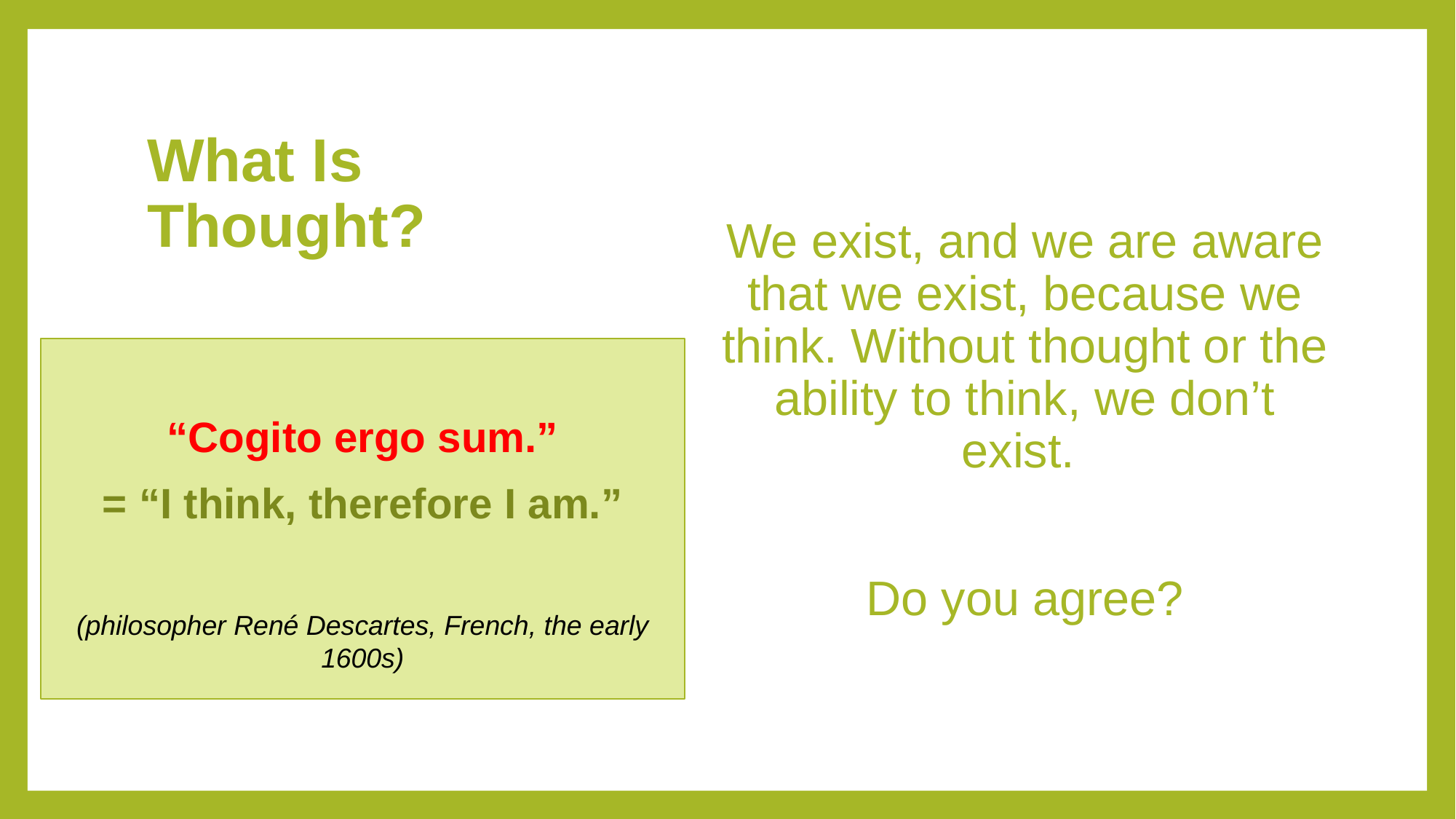

# What Is Thought?

We exist, and we are aware that we exist, because we think. Without thought or the ability to think, we don’t exist.

Do you agree?

“Cogito ergo sum.”
= “I think, therefore I am.”

(philosopher René Descartes, French, the early 1600s)